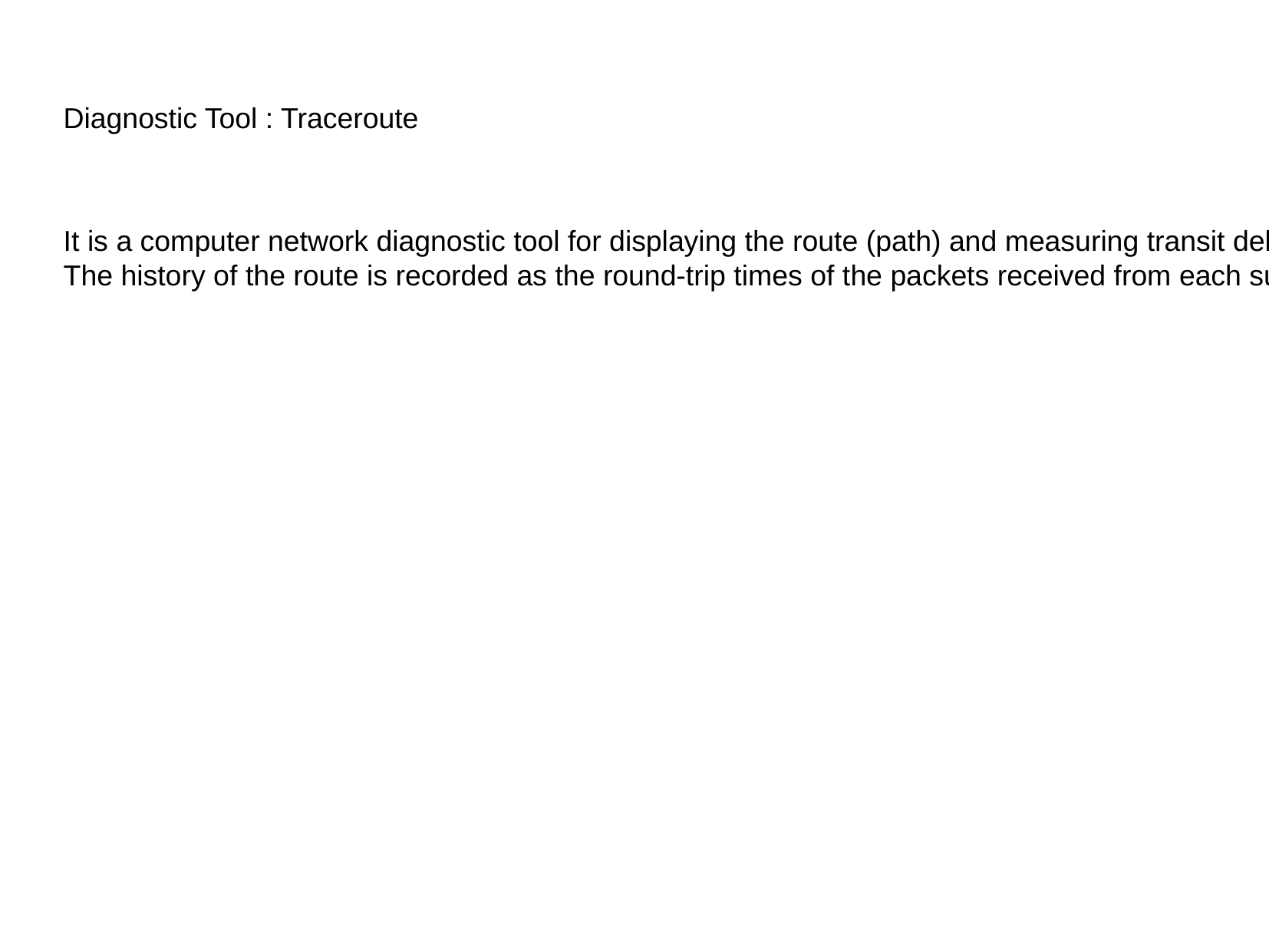

Diagnostic Tool : Traceroute
It is a computer network diagnostic tool for displaying the route (path) and measuring transit delays of packets across an Internet Protocol (IP) network.
The history of the route is recorded as the round-trip times of the packets received from each successive host (remote node) in the route (path).